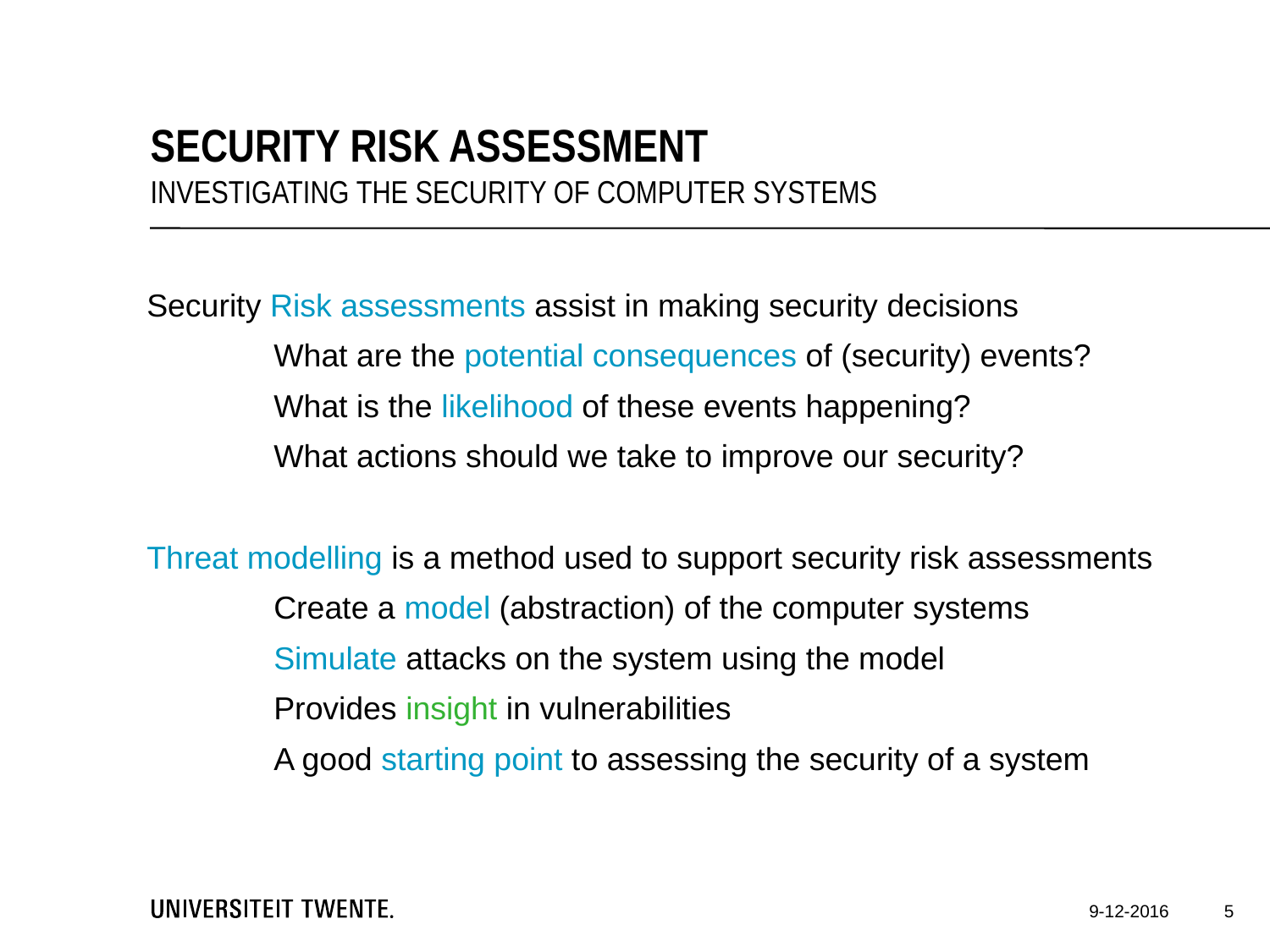

Security Risk assessment
Investigating the security of computer systems
Security Risk assessments assist in making security decisions
	What are the potential consequences of (security) events?
	What is the likelihood of these events happening?
	What actions should we take to improve our security?

Threat modelling is a method used to support security risk assessments
	Create a model (abstraction) of the computer systems
	Simulate attacks on the system using the model
	Provides insight in vulnerabilities
	A good starting point to assessing the security of a system

5
9-12-2016